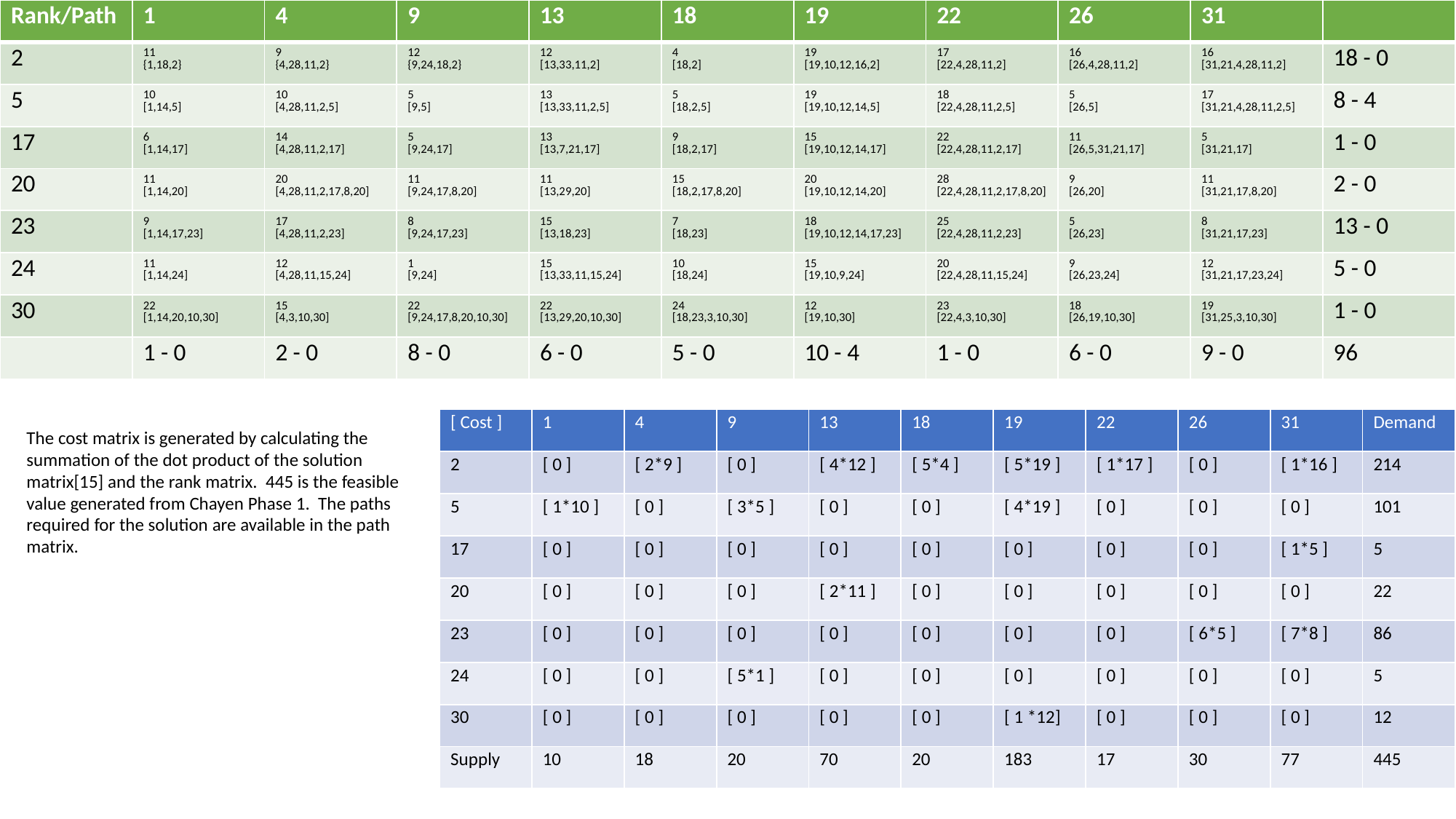

| Rank/Path | 1 | 4 | 9 | 13 | 18 | 19 | 22 | 26 | 31 |  |
| --- | --- | --- | --- | --- | --- | --- | --- | --- | --- | --- |
| 2 | 11 {1,18,2} | 9 {4,28,11,2} | 12 {9,24,18,2} | 12 [13,33,11,2] | 4 [18,2] | 19 [19,10,12,16,2] | 17 [22,4,28,11,2] | 16 [26,4,28,11,2] | 16 [31,21,4,28,11,2] | 18 - 0 |
| 5 | 10 [1,14,5] | 10 [4,28,11,2,5] | 5 [9,5] | 13 [13,33,11,2,5] | 5 [18,2,5] | 19 [19,10,12,14,5] | 18 [22,4,28,11,2,5] | 5 [26,5] | 17 [31,21,4,28,11,2,5] | 8 - 4 |
| 17 | 6 [1,14,17] | 14 [4,28,11,2,17] | 5 [9,24,17] | 13 [13,7,21,17] | 9 [18,2,17] | 15 [19,10,12,14,17] | 22 [22,4,28,11,2,17] | 11 [26,5,31,21,17] | 5 [31,21,17] | 1 - 0 |
| 20 | 11 [1,14,20] | 20 [4,28,11,2,17,8,20] | 11 [9,24,17,8,20] | 11 [13,29,20] | 15 [18,2,17,8,20] | 20 [19,10,12,14,20] | 28 [22,4,28,11,2,17,8,20] | 9 [26,20] | 11 [31,21,17,8,20] | 2 - 0 |
| 23 | 9 [1,14,17,23] | 17 [4,28,11,2,23] | 8 [9,24,17,23] | 15 [13,18,23] | 7 [18,23] | 18 [19,10,12,14,17,23] | 25 [22,4,28,11,2,23] | 5 [26,23] | 8 [31,21,17,23] | 13 - 0 |
| 24 | 11 [1,14,24] | 12 [4,28,11,15,24] | 1 [9,24] | 15 [13,33,11,15,24] | 10 [18,24] | 15 [19,10,9,24] | 20 [22,4,28,11,15,24] | 9 [26,23,24] | 12 [31,21,17,23,24] | 5 - 0 |
| 30 | 22 [1,14,20,10,30] | 15 [4,3,10,30] | 22 [9,24,17,8,20,10,30] | 22 [13,29,20,10,30] | 24 [18,23,3,10,30] | 12 [19,10,30] | 23 [22,4,3,10,30] | 18 [26,19,10,30] | 19 [31,25,3,10,30] | 1 - 0 |
|  | 1 - 0 | 2 - 0 | 8 - 0 | 6 - 0 | 5 - 0 | 10 - 4 | 1 - 0 | 6 - 0 | 9 - 0 | 96 |
| [ Cost ] | 1 | 4 | 9 | 13 | 18 | 19 | 22 | 26 | 31 | Demand |
| --- | --- | --- | --- | --- | --- | --- | --- | --- | --- | --- |
| 2 | [ 0 ] | [ 2\*9 ] | [ 0 ] | [ 4\*12 ] | [ 5\*4 ] | [ 5\*19 ] | [ 1\*17 ] | [ 0 ] | [ 1\*16 ] | 214 |
| 5 | [ 1\*10 ] | [ 0 ] | [ 3\*5 ] | [ 0 ] | [ 0 ] | [ 4\*19 ] | [ 0 ] | [ 0 ] | [ 0 ] | 101 |
| 17 | [ 0 ] | [ 0 ] | [ 0 ] | [ 0 ] | [ 0 ] | [ 0 ] | [ 0 ] | [ 0 ] | [ 1\*5 ] | 5 |
| 20 | [ 0 ] | [ 0 ] | [ 0 ] | [ 2\*11 ] | [ 0 ] | [ 0 ] | [ 0 ] | [ 0 ] | [ 0 ] | 22 |
| 23 | [ 0 ] | [ 0 ] | [ 0 ] | [ 0 ] | [ 0 ] | [ 0 ] | [ 0 ] | [ 6\*5 ] | [ 7\*8 ] | 86 |
| 24 | [ 0 ] | [ 0 ] | [ 5\*1 ] | [ 0 ] | [ 0 ] | [ 0 ] | [ 0 ] | [ 0 ] | [ 0 ] | 5 |
| 30 | [ 0 ] | [ 0 ] | [ 0 ] | [ 0 ] | [ 0 ] | [ 1 \*12] | [ 0 ] | [ 0 ] | [ 0 ] | 12 |
| Supply | 10 | 18 | 20 | 70 | 20 | 183 | 17 | 30 | 77 | 445 |
The cost matrix is generated by calculating the summation of the dot product of the solution matrix[15] and the rank matrix.  445 is the feasible value generated from Chayen Phase 1.  The paths required for the solution are available in the path matrix.

10